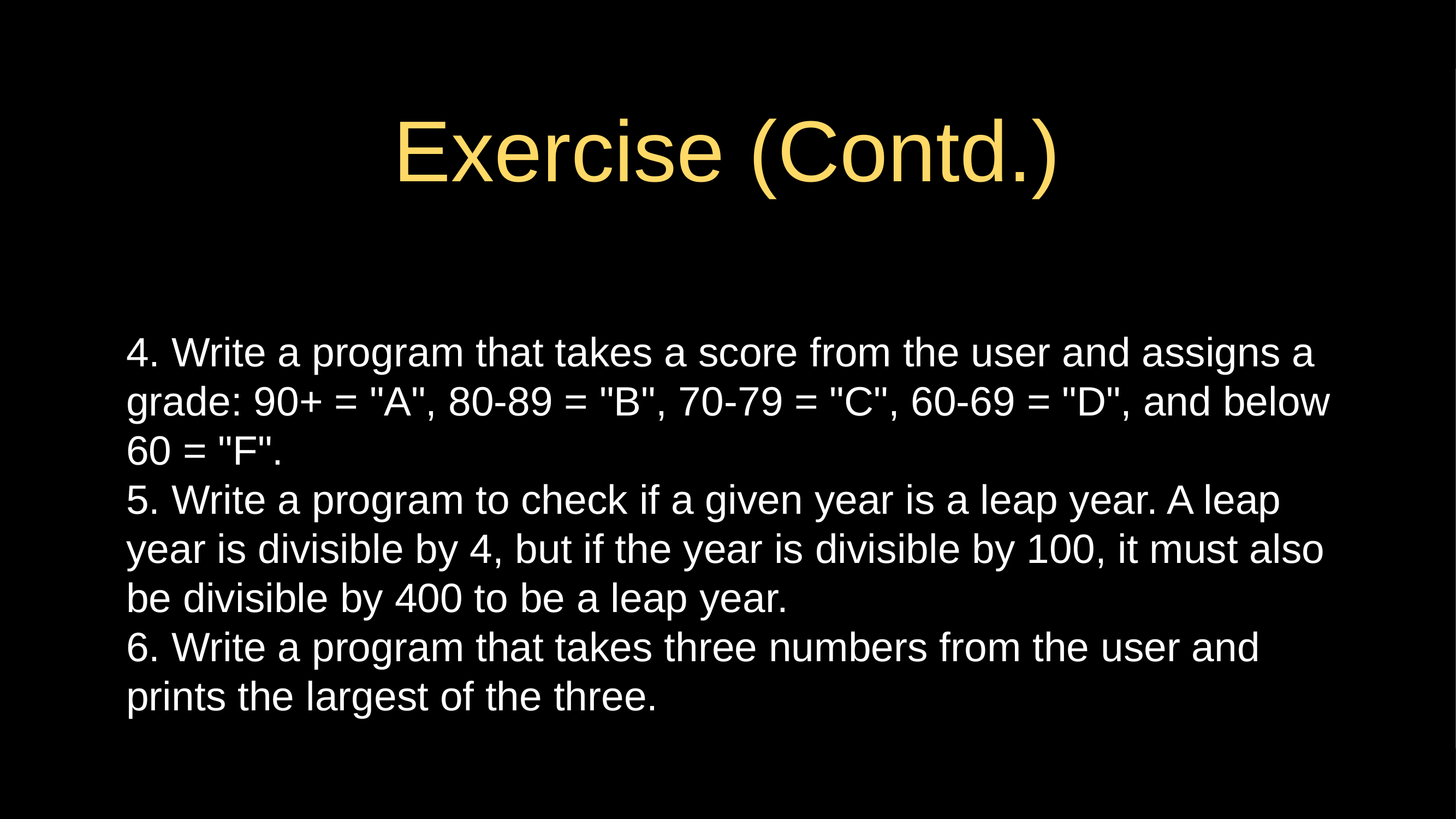

# Exercise (Contd.)
4. Write a program that takes a score from the user and assigns a grade: 90+ = "A", 80-89 = "B", 70-79 = "C", 60-69 = "D", and below 60 = "F".
5. Write a program to check if a given year is a leap year. A leap year is divisible by 4, but if the year is divisible by 100, it must also be divisible by 400 to be a leap year.
6. Write a program that takes three numbers from the user and prints the largest of the three.